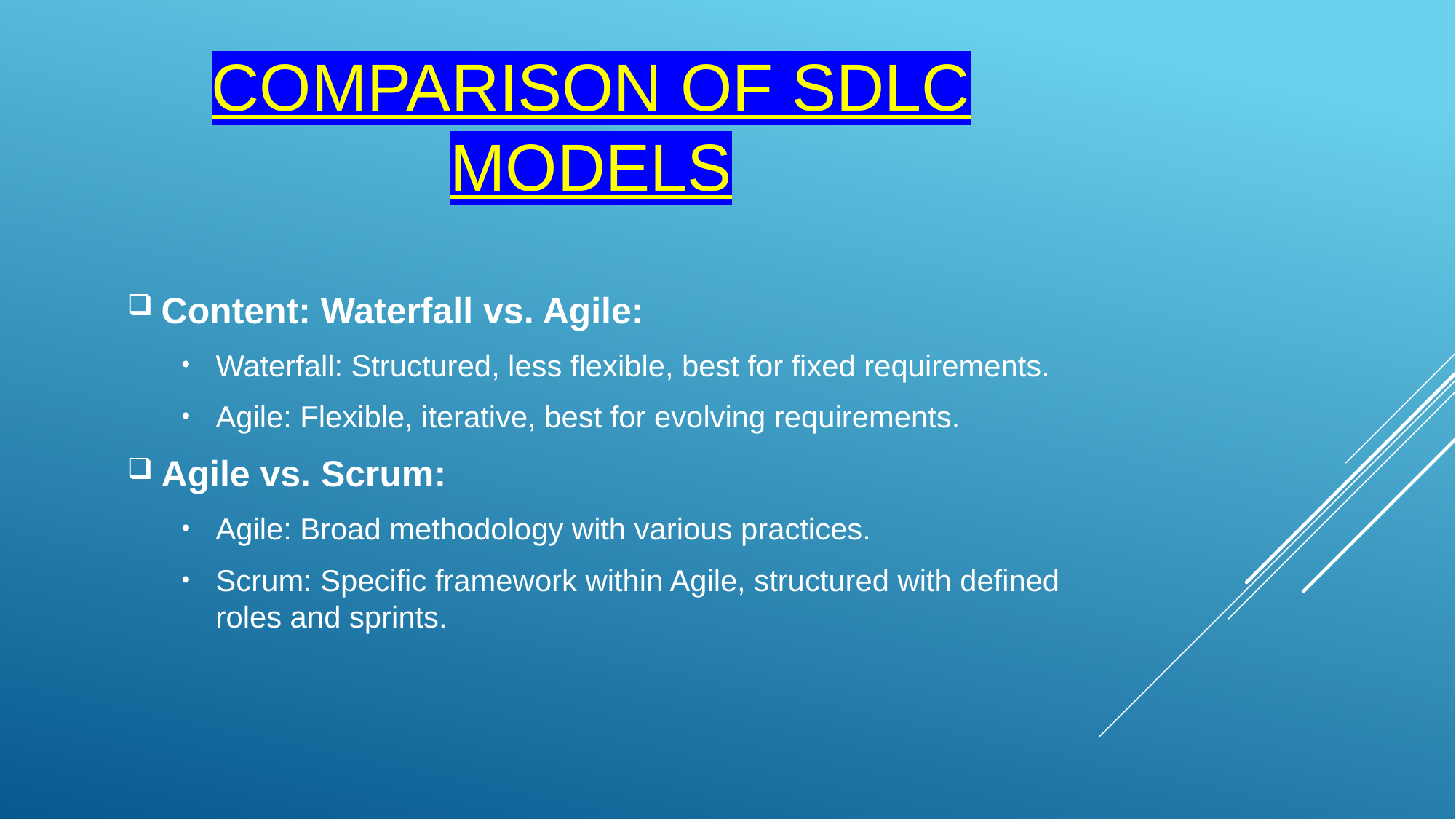

# Comparison of SDLC Models
Content: Waterfall vs. Agile:
Waterfall: Structured, less flexible, best for fixed requirements.
Agile: Flexible, iterative, best for evolving requirements.
Agile vs. Scrum:
Agile: Broad methodology with various practices.
Scrum: Specific framework within Agile, structured with defined roles and sprints.